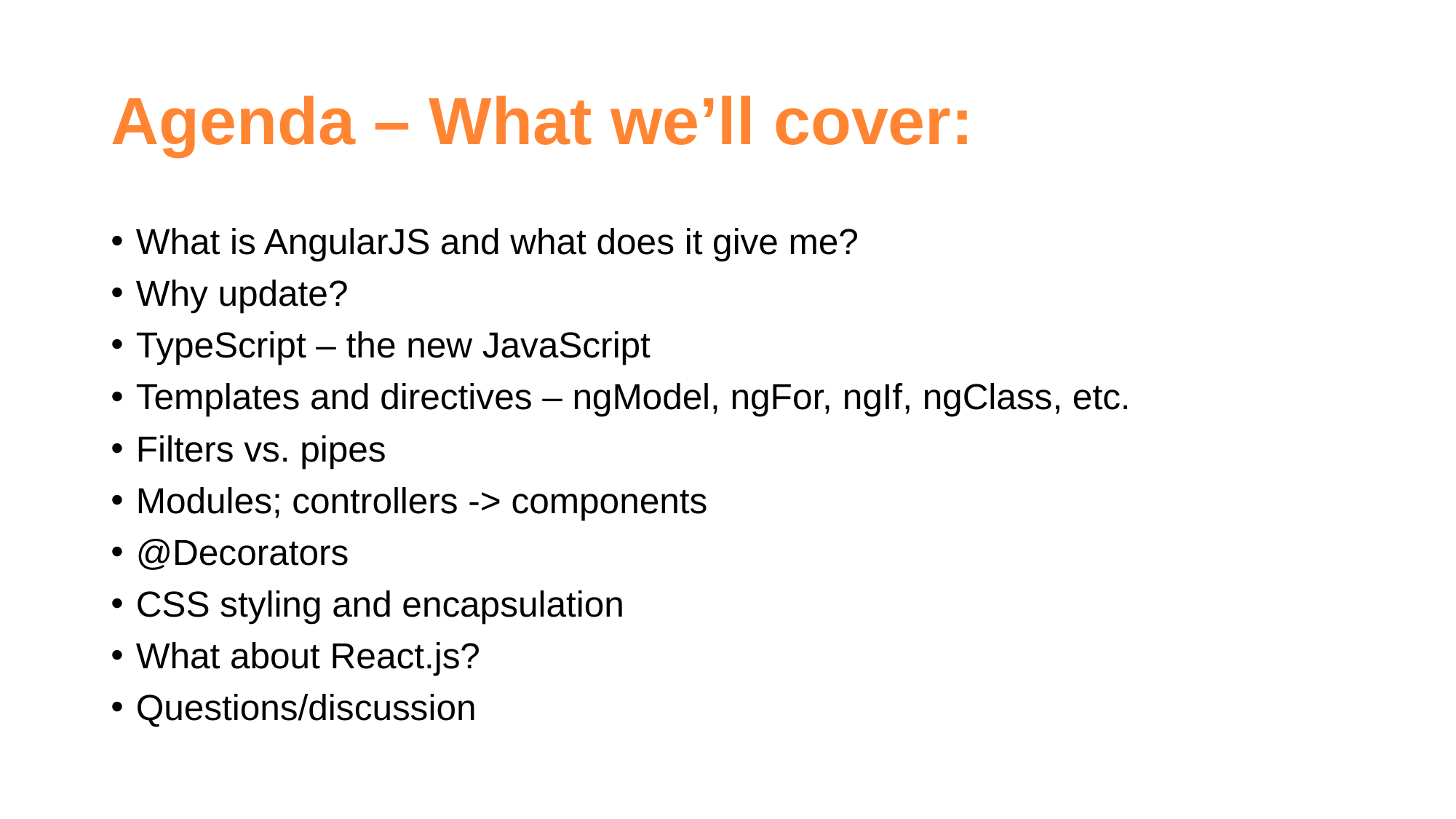

# Agenda – What we’ll cover:
What is AngularJS and what does it give me?
Why update?
TypeScript – the new JavaScript
Templates and directives – ngModel, ngFor, ngIf, ngClass, etc.
Filters vs. pipes
Modules; controllers -> components
@Decorators
CSS styling and encapsulation
What about React.js?
Questions/discussion